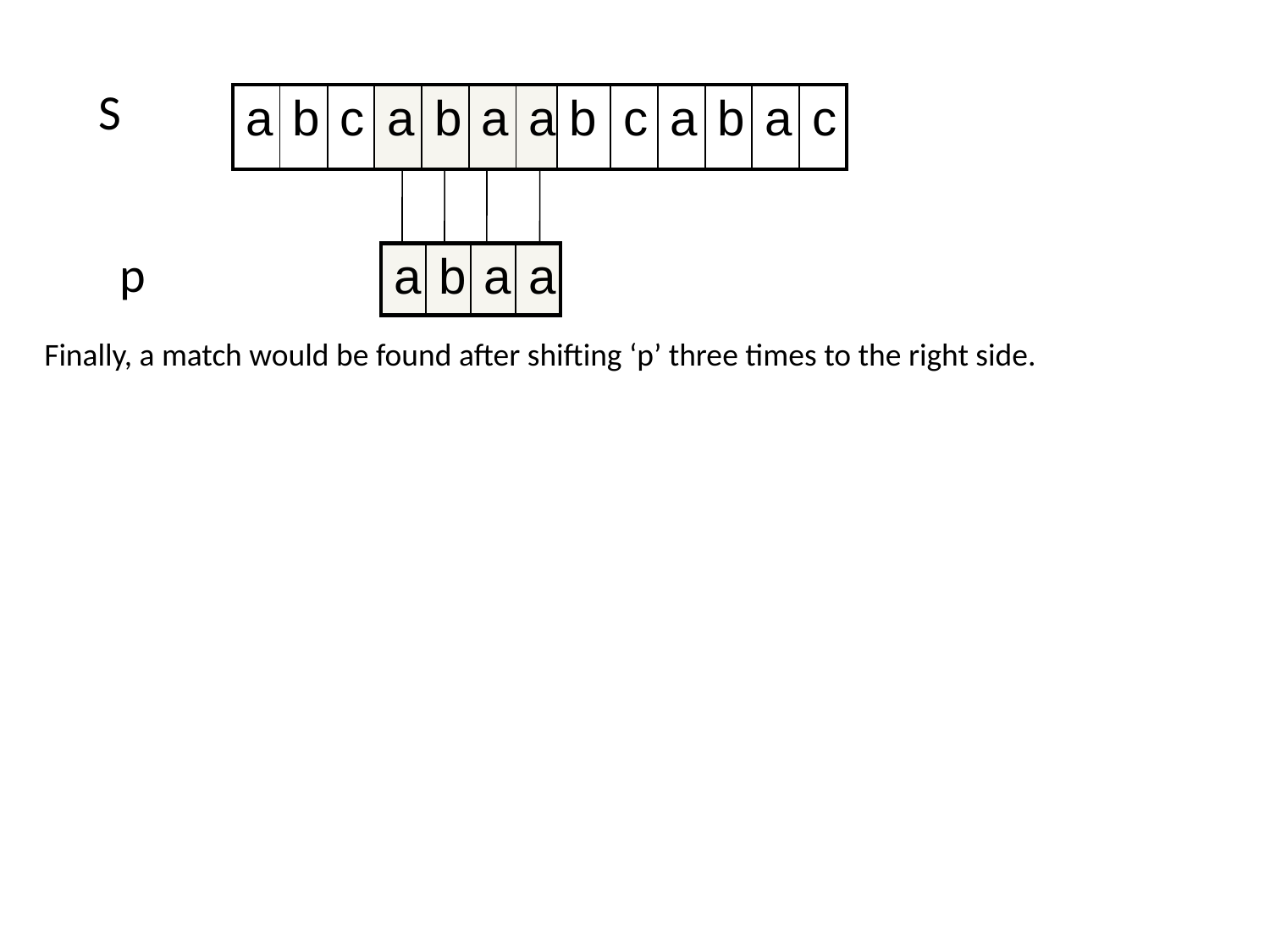

#
  S

| a | b | c | a | b | a | a | b | c | a | b | a | c |
| --- | --- | --- | --- | --- | --- | --- | --- | --- | --- | --- | --- | --- |

p
| a | b | a | a |
| --- | --- | --- | --- |
Finally, a match would be found after shifting ‘p’ three times to the right side.